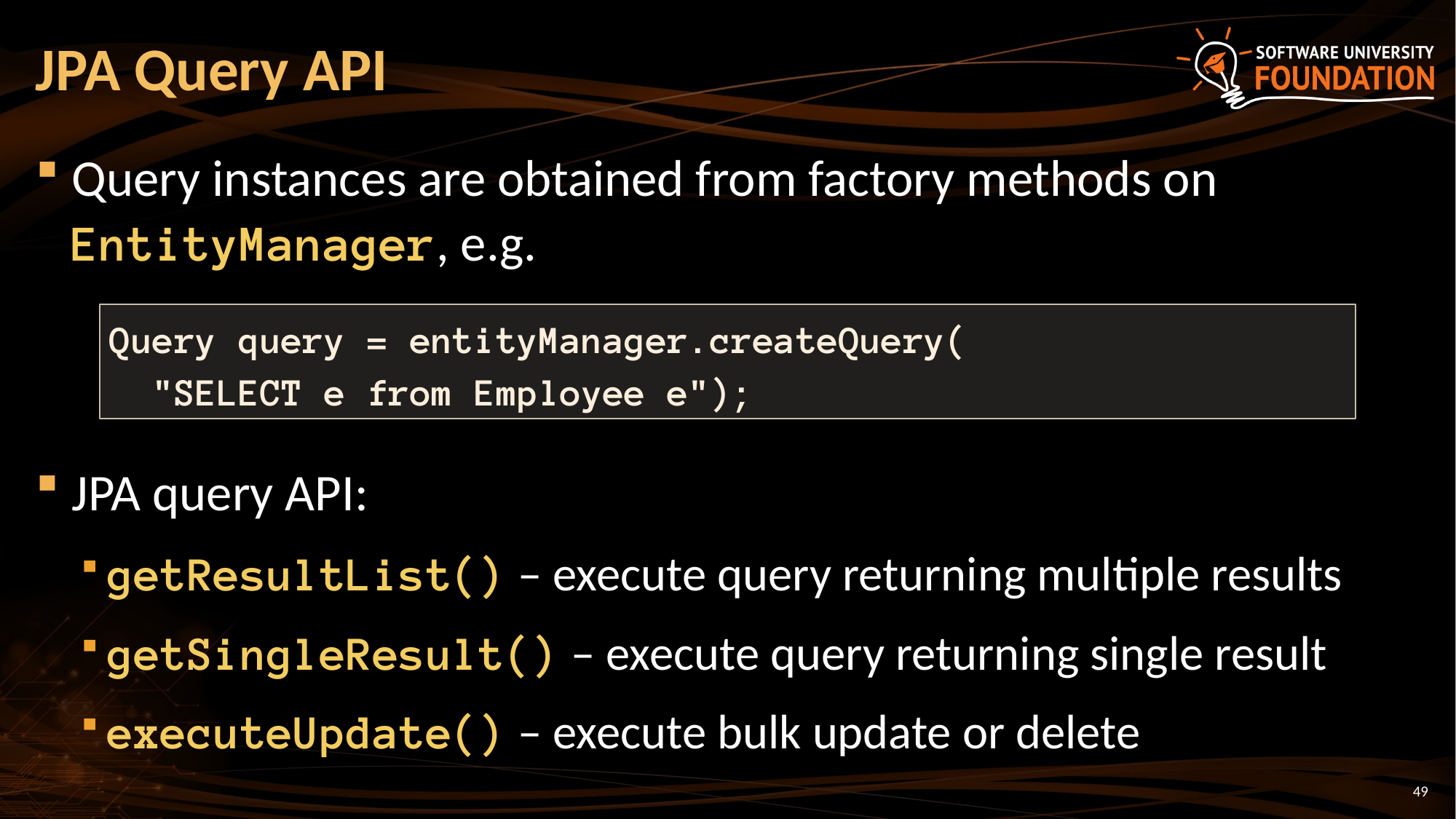

# JPA Query API
Query instances are obtained from factory methods on EntityManager, e.g.

JPA query API:
getResultList() – execute query returning multiple results
getSingleResult() – execute query returning single result
executeUpdate() – execute bulk update or delete

Query query = entityManager.createQuery(
  "SELECT e from Employee e");
49